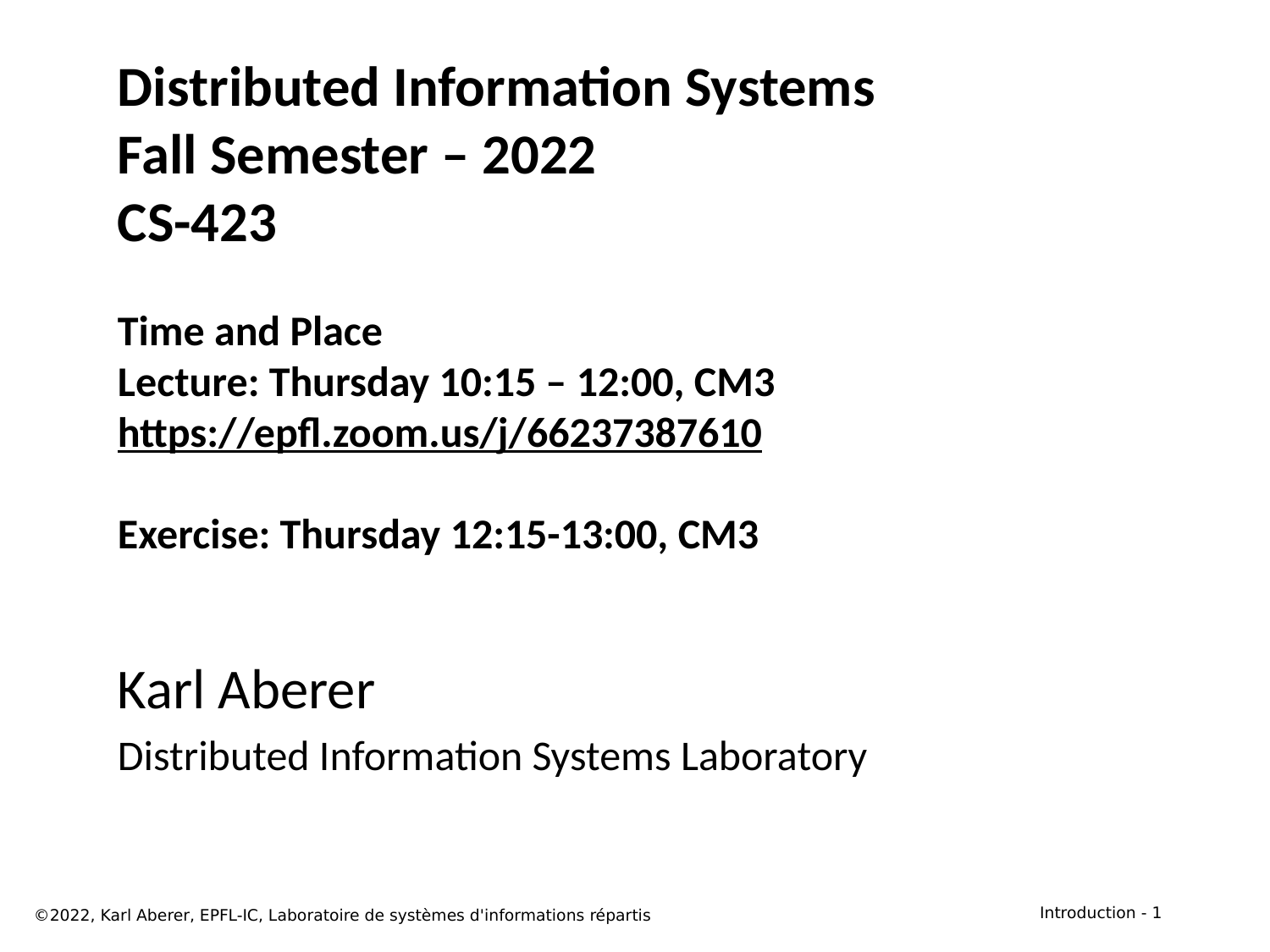

# Distributed Information Systems Fall Semester – 2022 CS-423 Time and Place Lecture: Thursday 10:15 – 12:00, CM3 https://epfl.zoom.us/j/66237387610 Exercise: Thursday 12:15-13:00, CM3
Karl Aberer
Distributed Information Systems Laboratory
©2022, Karl Aberer, EPFL-IC, Laboratoire de systèmes d'informations répartis